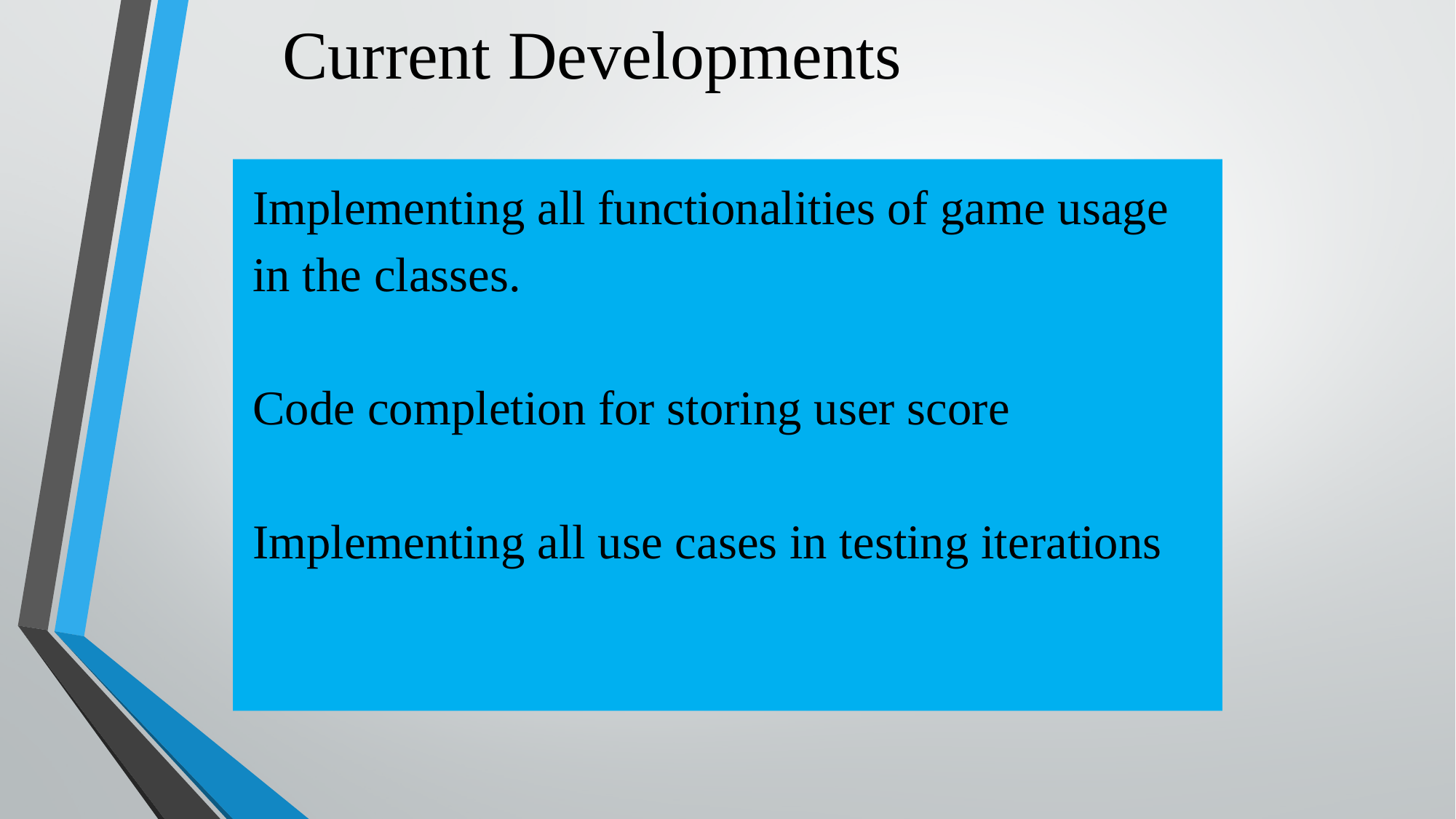

Current Developments
Implementing all functionalities of game usage in the classes.

Code completion for storing user score

Implementing all use cases in testing iterations